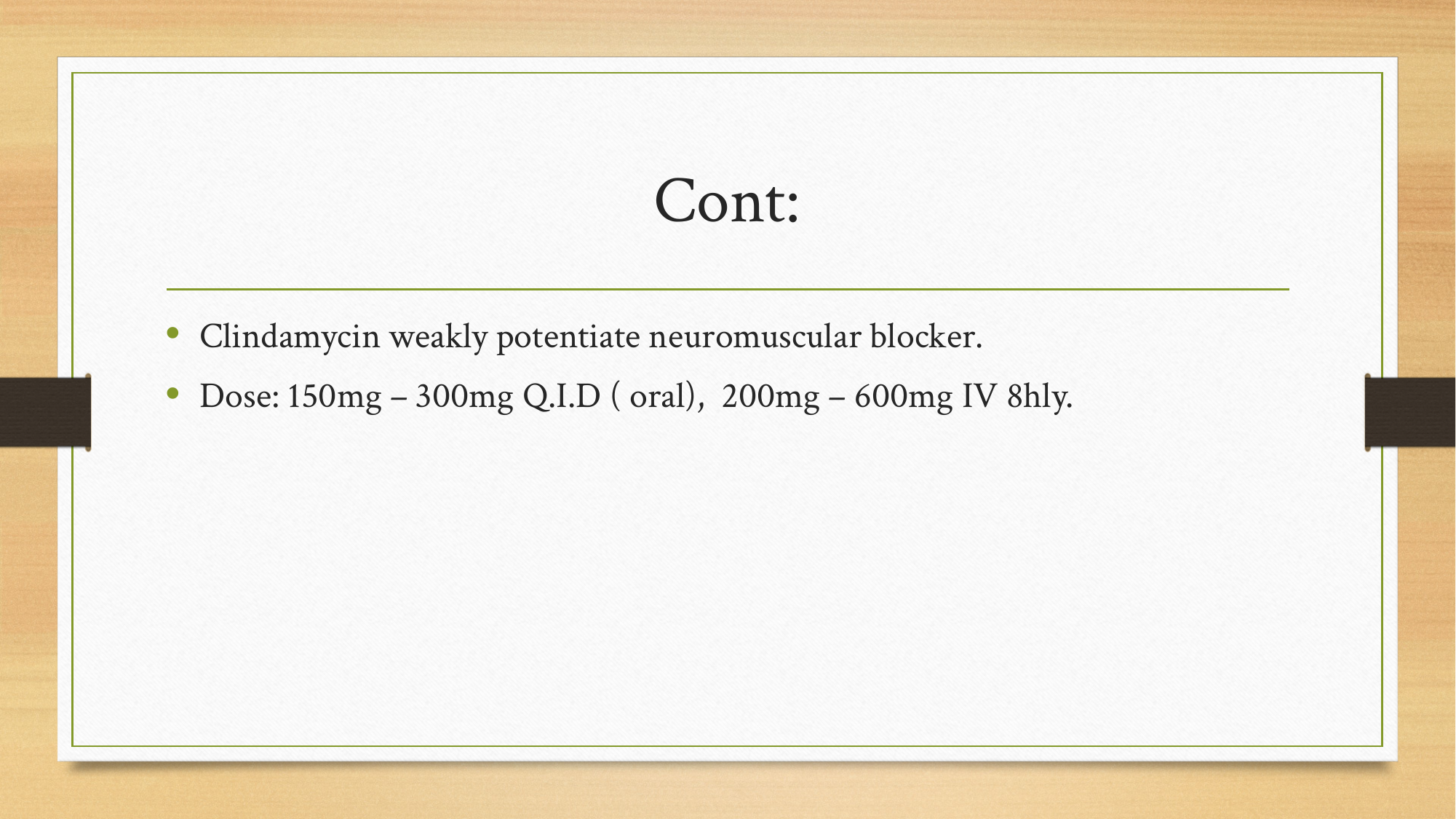

# Cont:
Clindamycin weakly potentiate neuromuscular blocker.
Dose: 150mg – 300mg Q.I.D ( oral),  200mg – 600mg IV 8hly.